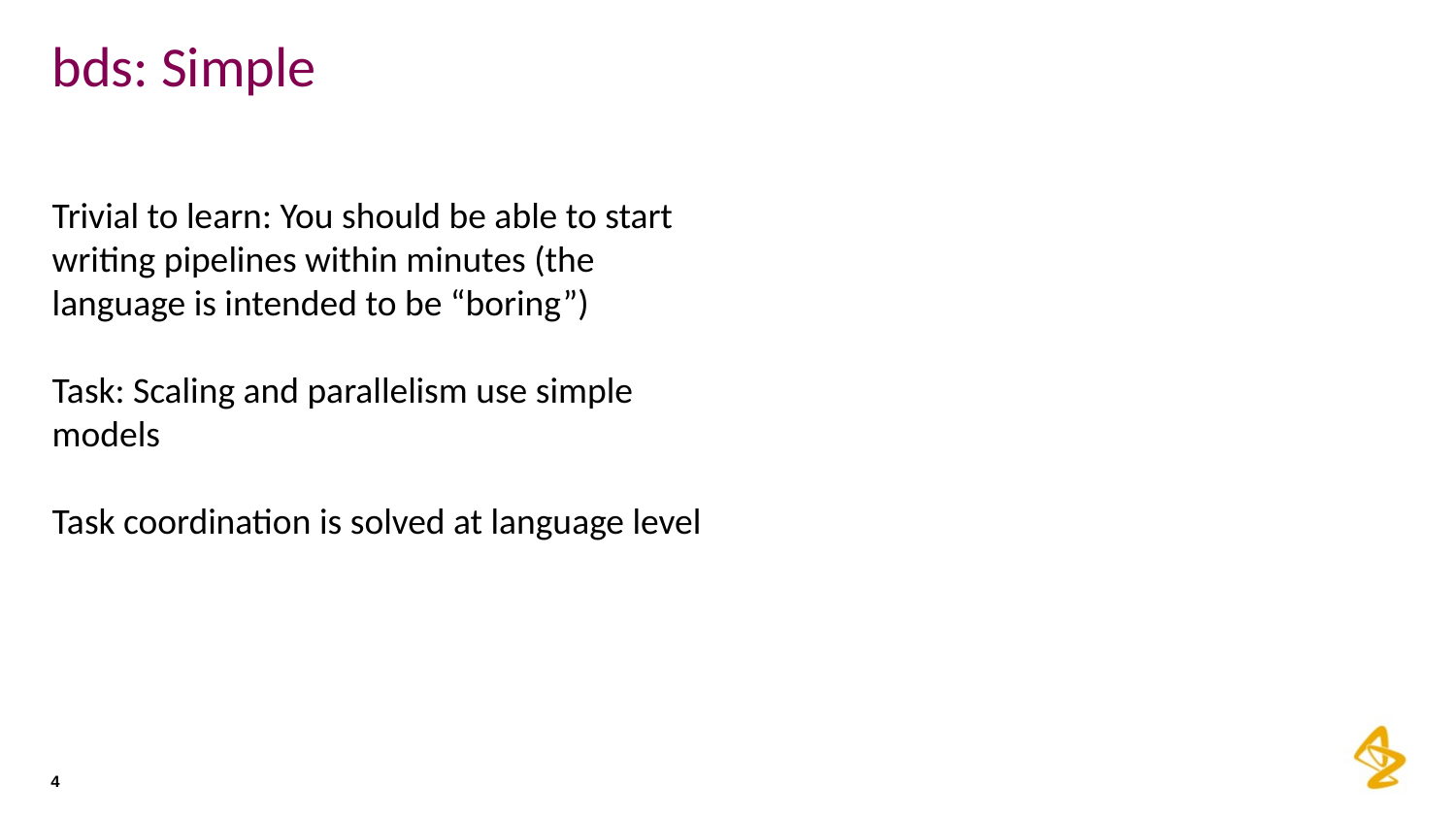

# bds: Simple
Trivial to learn: You should be able to start writing pipelines within minutes (the language is intended to be “boring”)
Task: Scaling and parallelism use simple models

Task coordination is solved at language level

4